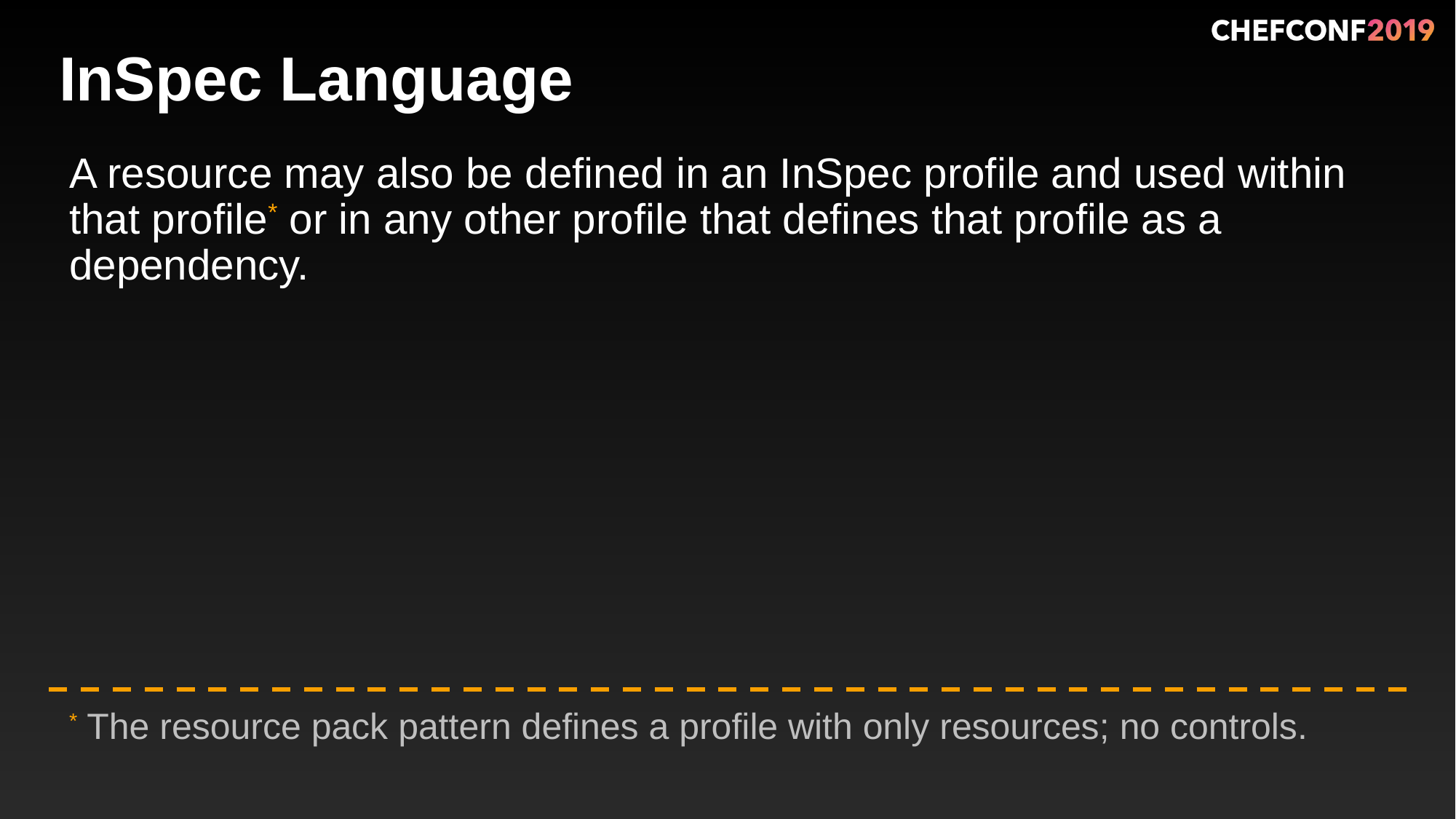

# InSpec Language
A resource may also be defined in an InSpec profile and used within that profile* or in any other profile that defines that profile as a dependency.

* The resource pack pattern defines a profile with only resources; no controls.